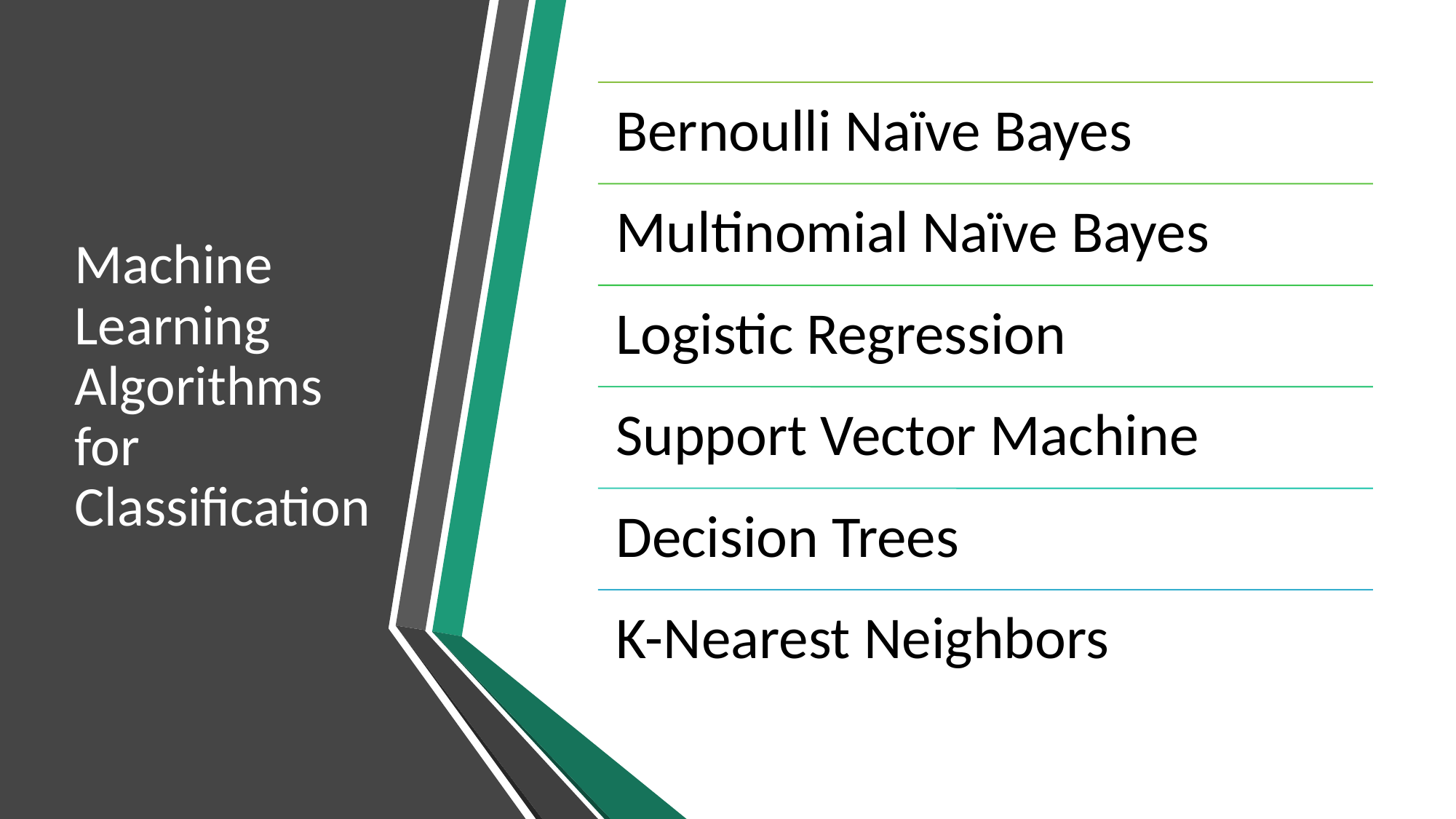

# Machine Learning Algorithms for Classification
Bernoulli Naïve Bayes
Multinomial Naïve Bayes
Logistic Regression
Support Vector Machine
Decision Trees
K-Nearest Neighbors